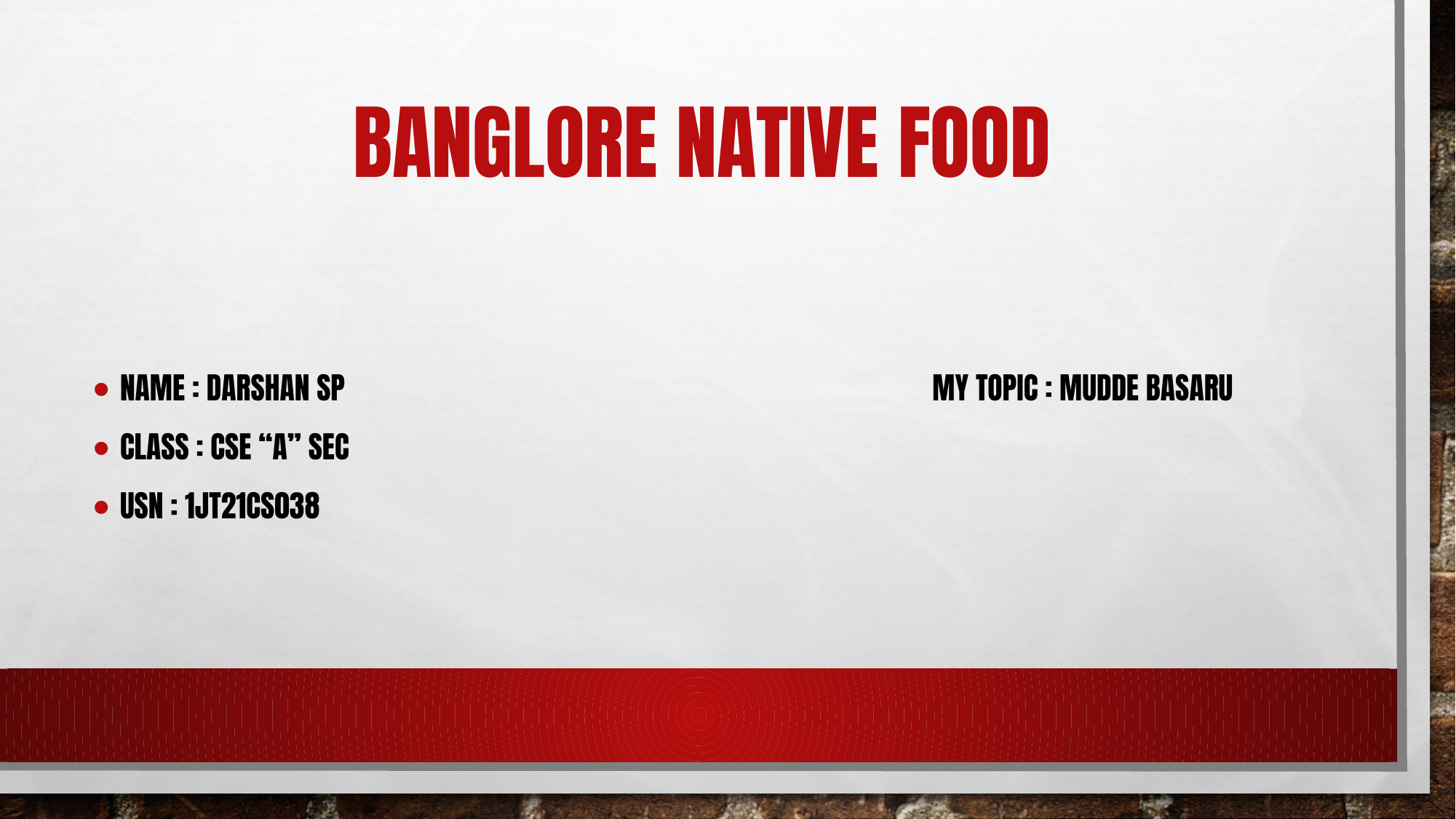

# BANGLORE NATIVE FOOD
NAME : DARSHAN SP                                                                                   MY TOPIC : MUDDE BASARU
CLASS : CSE “A” SEC
USN : 1JT21CS038